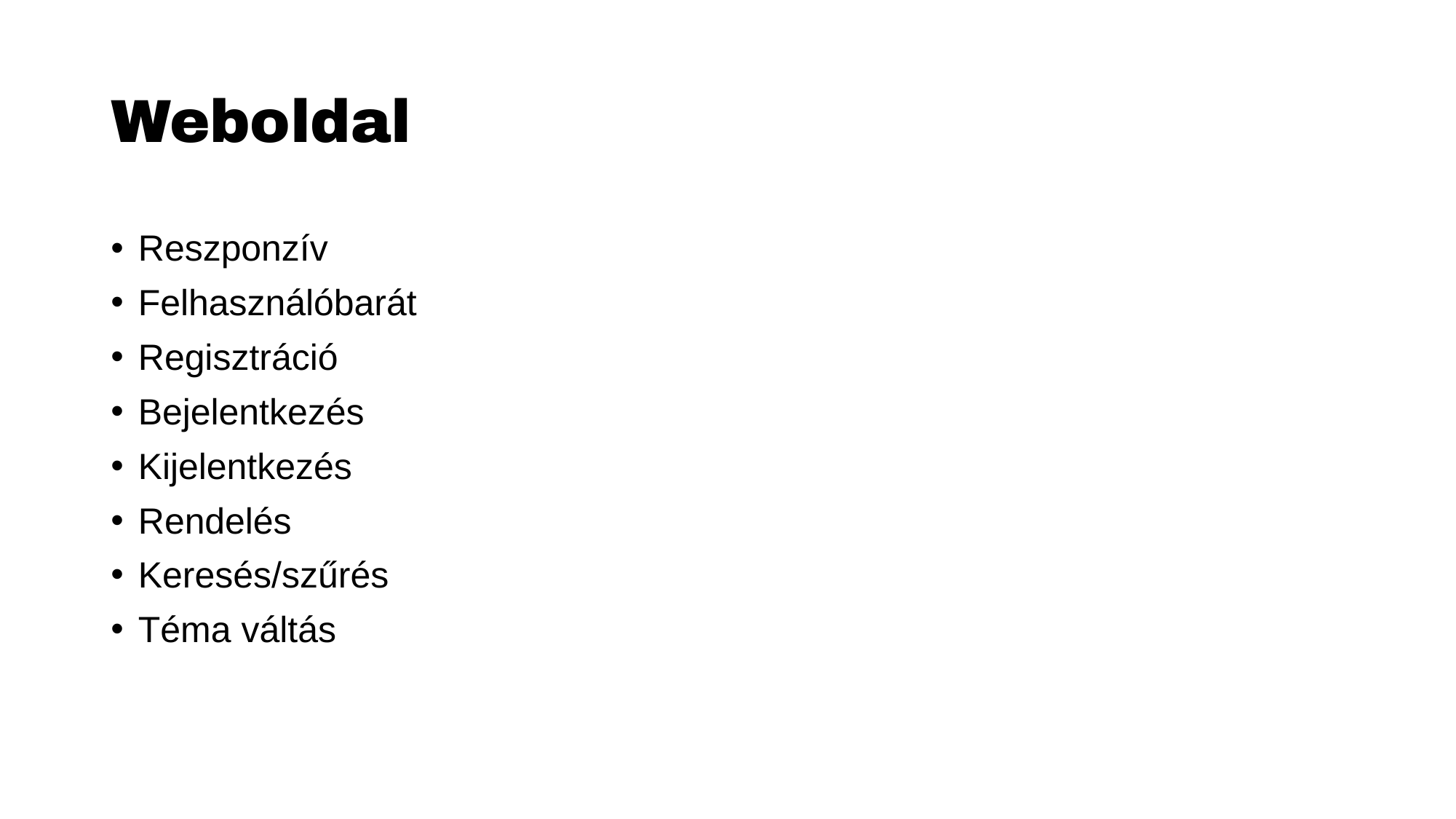

# Weboldal
Reszponzív
Felhasználóbarát
Regisztráció
Bejelentkezés
Kijelentkezés
Rendelés
Keresés/szűrés
Téma váltás